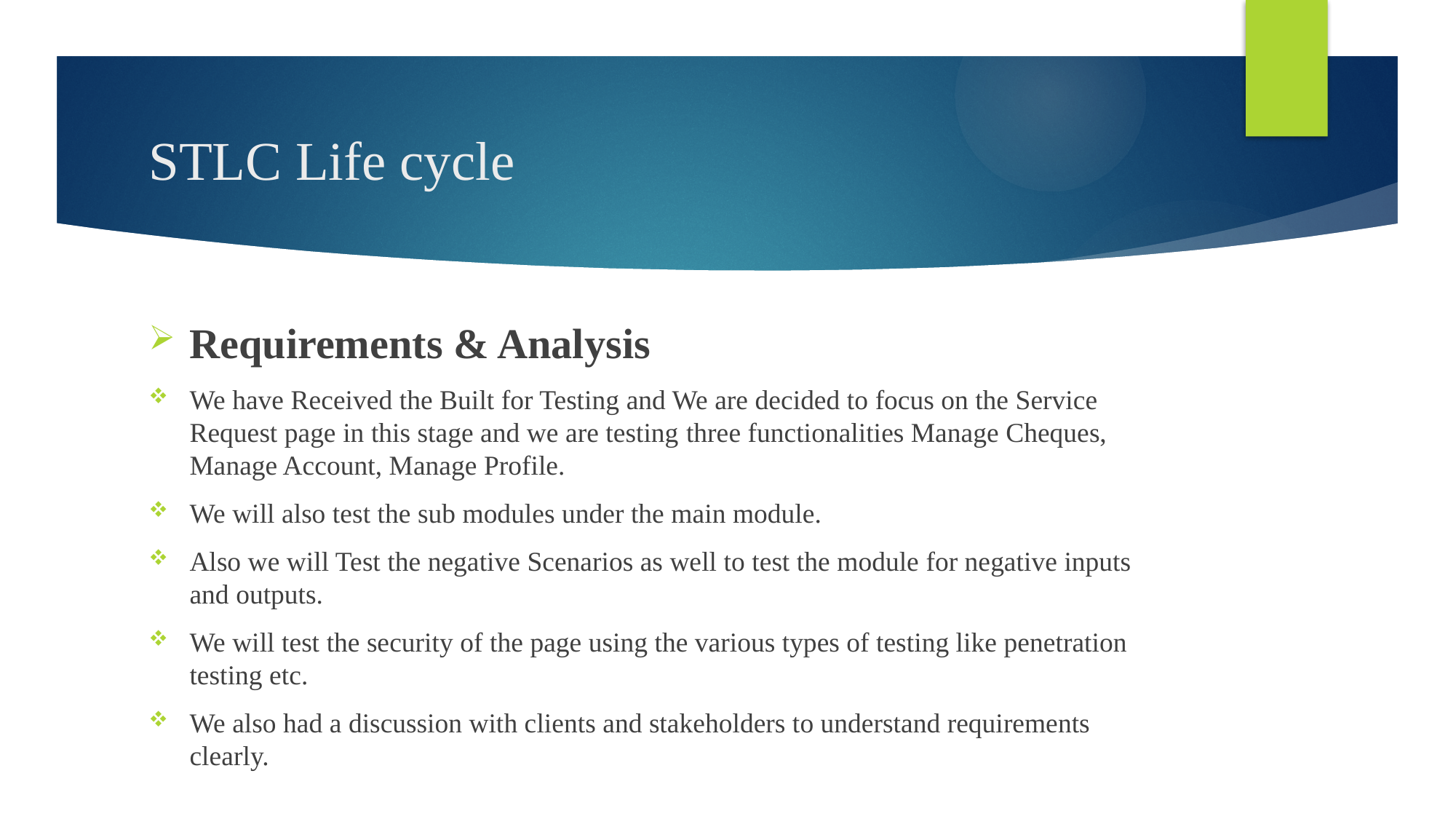

# STLC Life cycle
Requirements & Analysis
We have Received the Built for Testing and We are decided to focus on the Service Request page in this stage and we are testing three functionalities Manage Cheques, Manage Account, Manage Profile.
We will also test the sub modules under the main module.
Also we will Test the negative Scenarios as well to test the module for negative inputs and outputs.
We will test the security of the page using the various types of testing like penetration testing etc.
We also had a discussion with clients and stakeholders to understand requirements clearly.